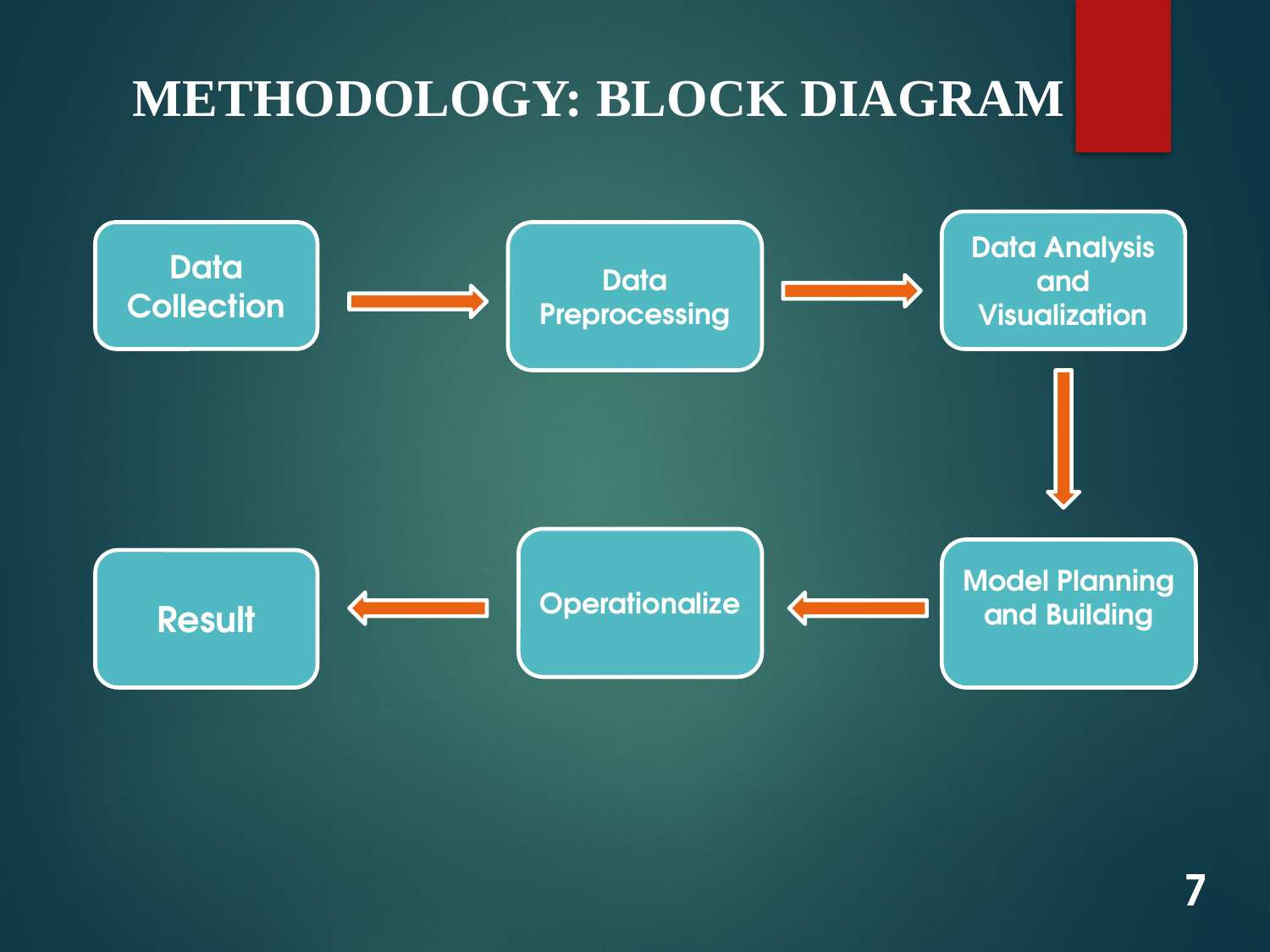

METHODOLOGY: BLOCK DIAGRAM

Data Analysis and Visualization

Data Collection
Data Preprocessing

Operationalize
Model Planning and Building

Result

7